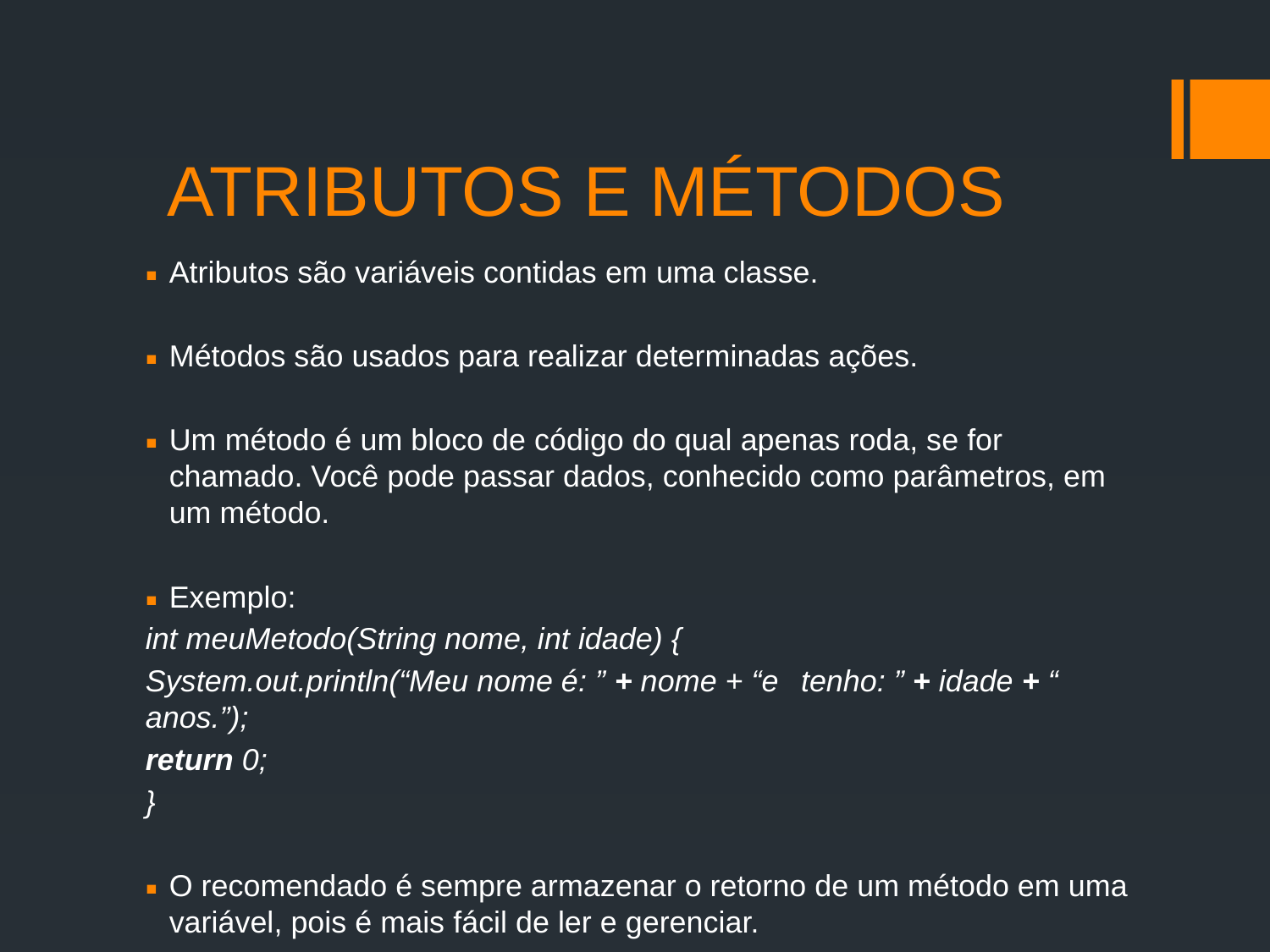

# ATRIBUTOS E MÉTODOS
Atributos são variáveis contidas em uma classe.

Métodos são usados para realizar determinadas ações.

Um método é um bloco de código do qual apenas roda, se for chamado. Você pode passar dados, conhecido como parâmetros, em um método.

Exemplo:
	int meuMetodo(String nome, int idade) {
		System.out.println(“Meu nome é: ” + nome + “e 		tenho: ” + idade + “ anos.”);
		return 0;
	}

O recomendado é sempre armazenar o retorno de um método em uma variável, pois é mais fácil de ler e gerenciar.